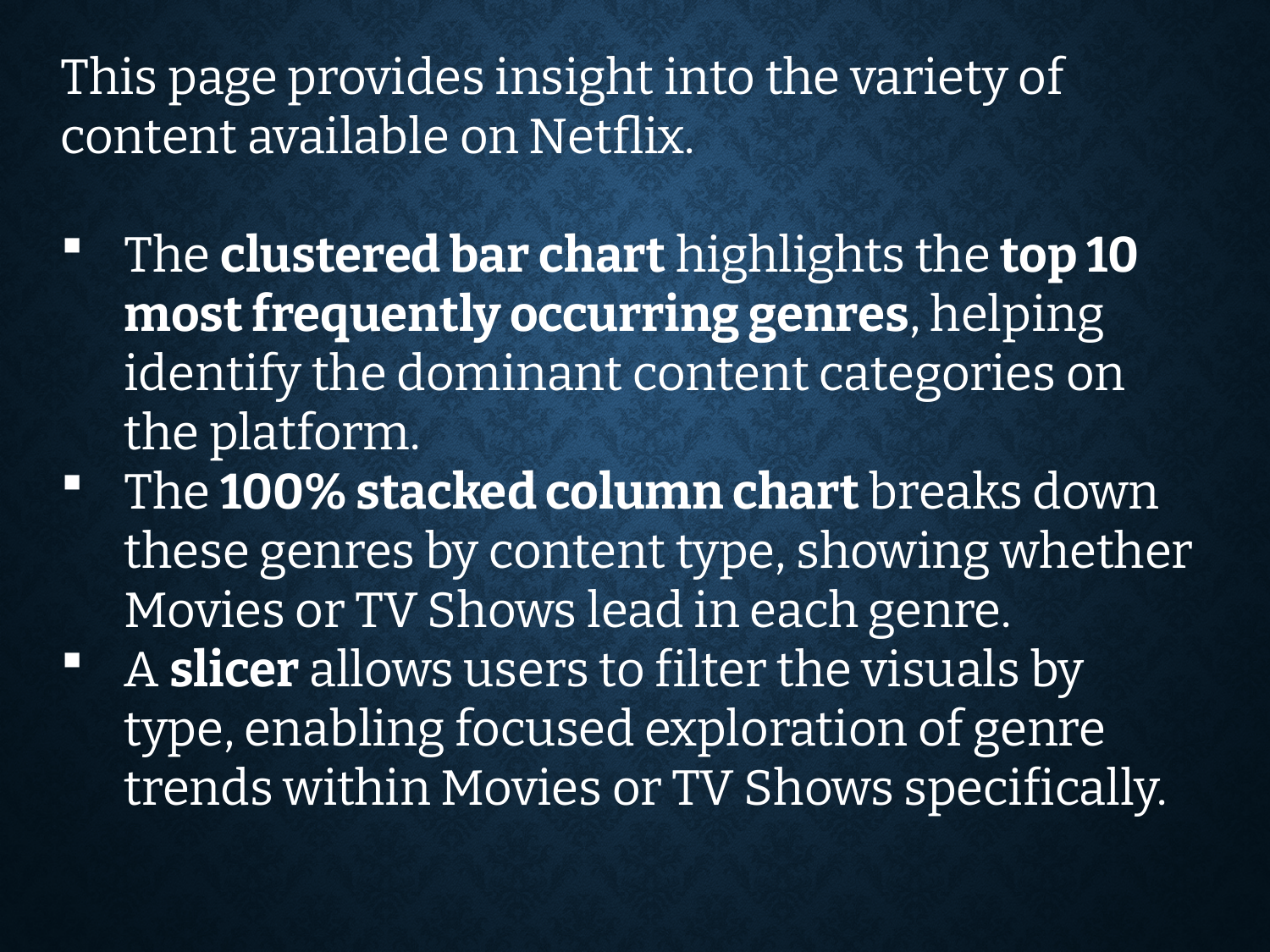

This page provides insight into the variety of content available on Netflix.

The clustered bar chart highlights the top 10 most frequently occurring genres, helping identify the dominant content categories on the platform.
The 100% stacked column chart breaks down these genres by content type, showing whether Movies or TV Shows lead in each genre.
A slicer allows users to filter the visuals by type, enabling focused exploration of genre trends within Movies or TV Shows specifically.